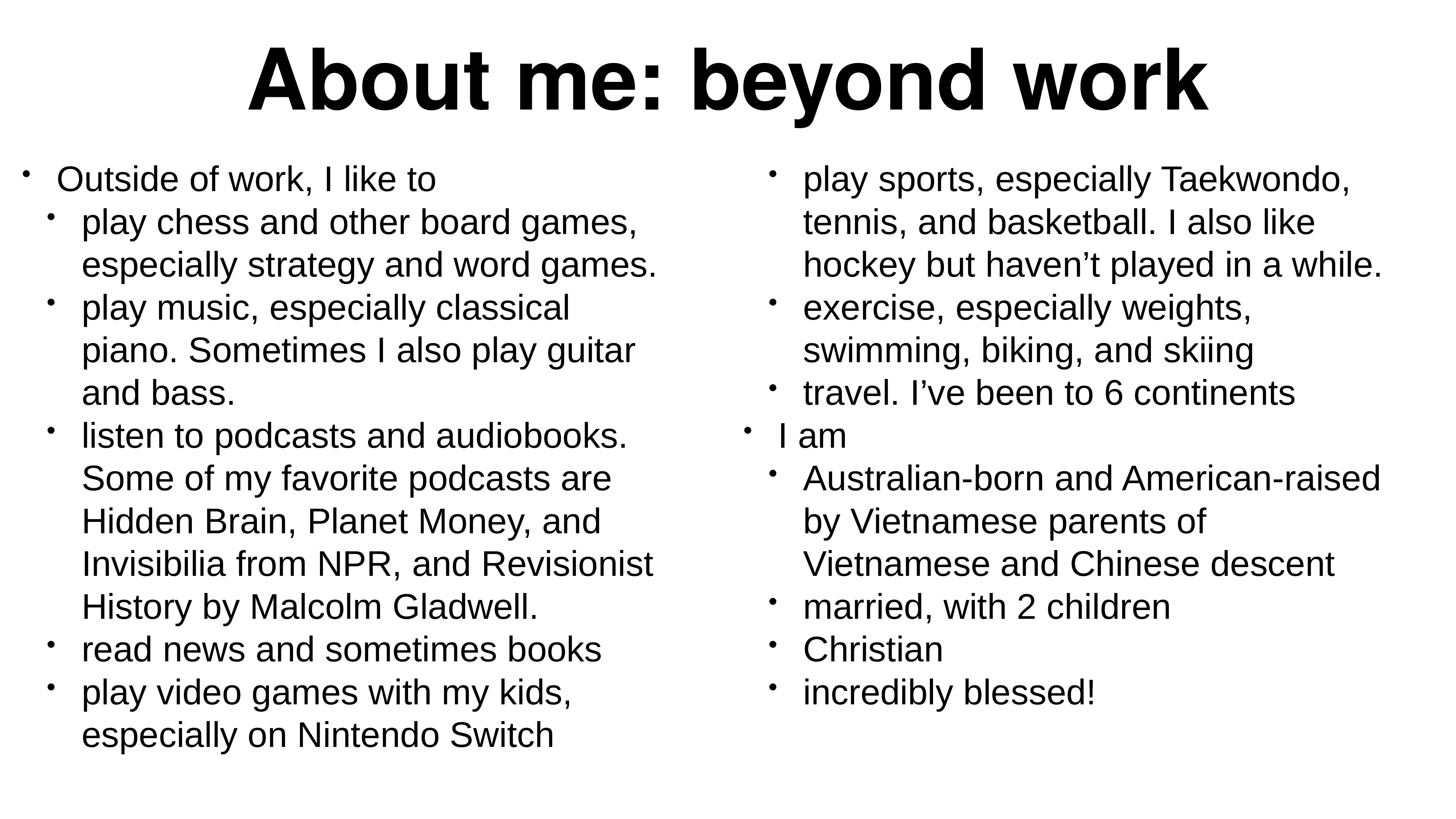

# About me: beyond work
Outside of work, I like to
play chess and other board games, especially strategy and word games.
play music, especially classical piano. Sometimes I also play guitar and bass.
listen to podcasts and audiobooks. Some of my favorite podcasts are Hidden Brain, Planet Money, and Invisibilia from NPR, and Revisionist History by Malcolm Gladwell.
read news and sometimes books
play video games with my kids, especially on Nintendo Switch
play sports, especially Taekwondo, tennis, and basketball. I also like hockey but haven’t played in a while.
exercise, especially weights, swimming, biking, and skiing
travel. I’ve been to 6 continents
I am
Australian-born and American-raised by Vietnamese parents of Vietnamese and Chinese descent
married, with 2 children
Christian
incredibly blessed!
6